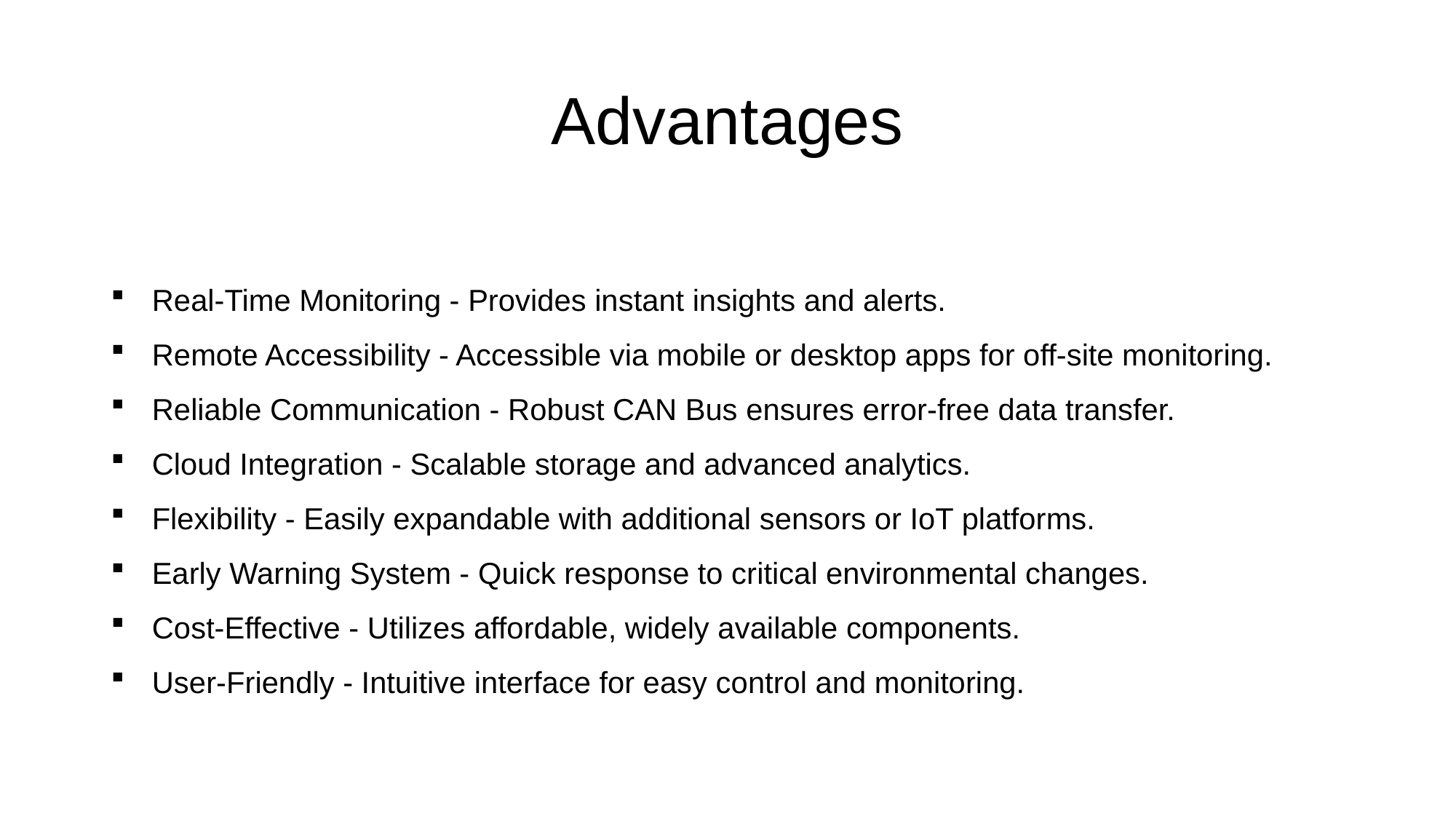

# Advantages

Real-Time Monitoring - Provides instant insights and alerts.
Remote Accessibility - Accessible via mobile or desktop apps for off-site monitoring.
Reliable Communication - Robust CAN Bus ensures error-free data transfer.
Cloud Integration - Scalable storage and advanced analytics.
Flexibility - Easily expandable with additional sensors or IoT platforms.
Early Warning System - Quick response to critical environmental changes.
Cost-Effective - Utilizes affordable, widely available components.
User-Friendly - Intuitive interface for easy control and monitoring.